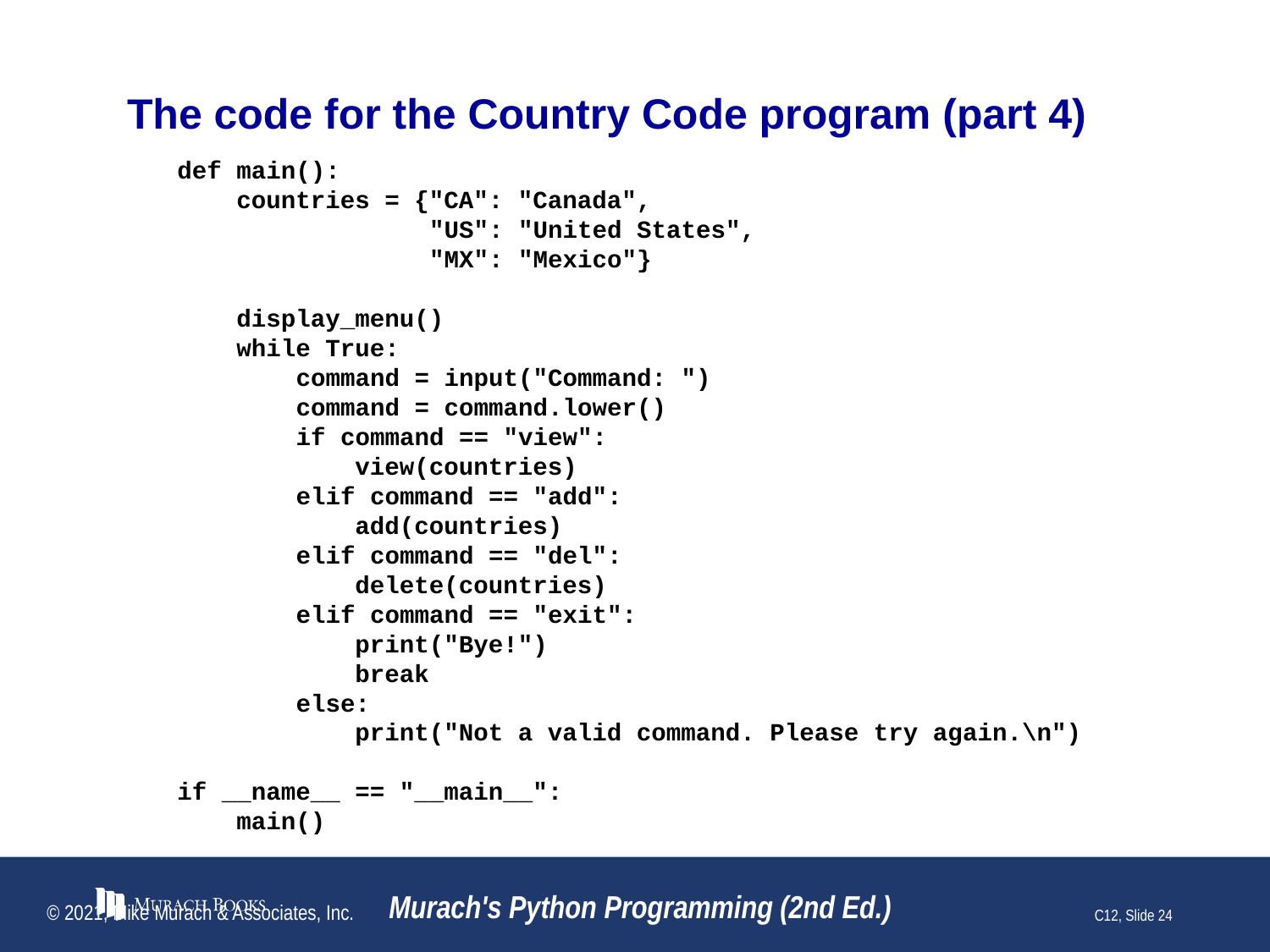

# The code for the Country Code program (part 4)
def main():
    countries = {"CA": "Canada",
                 "US": "United States",
                 "MX": "Mexico"}

    display_menu()
    while True:
        command = input("Command: ")
        command = command.lower()
        if command == "view":
            view(countries)
        elif command == "add":
            add(countries)
        elif command == "del":
            delete(countries)
        elif command == "exit":
            print("Bye!")
            break
        else:
            print("Not a valid command. Please try again.\n")

if __name__ == "__main__":
    main()

© 2021, Mike Murach & Associates, Inc.
Murach's Python Programming (2nd Ed.)

C12, Slide 24